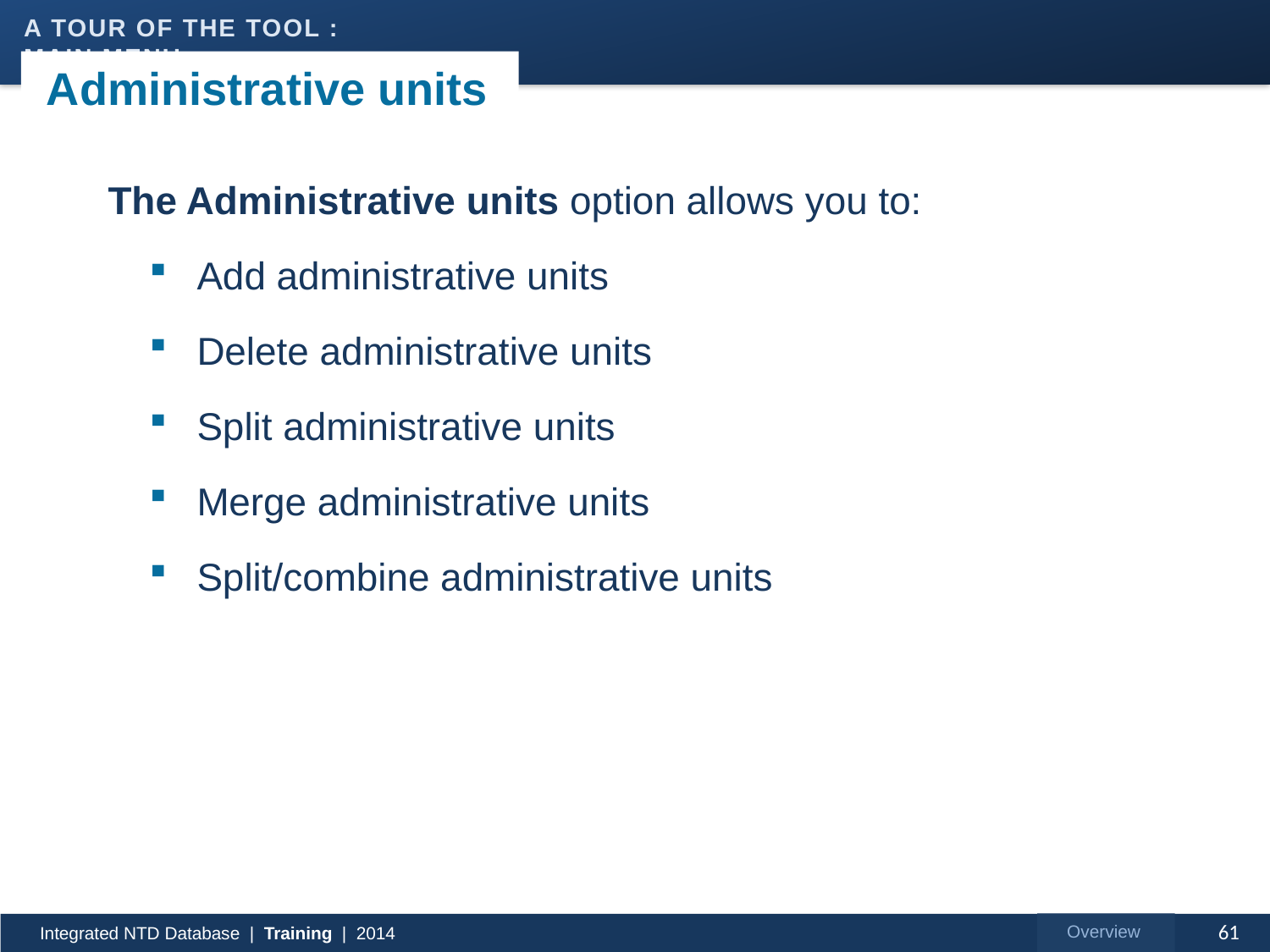

a tour of the tool : main menu
# Administrative units
The Administrative units option allows you to:
Add administrative units
Delete administrative units
Split administrative units
Merge administrative units
Split/combine administrative units